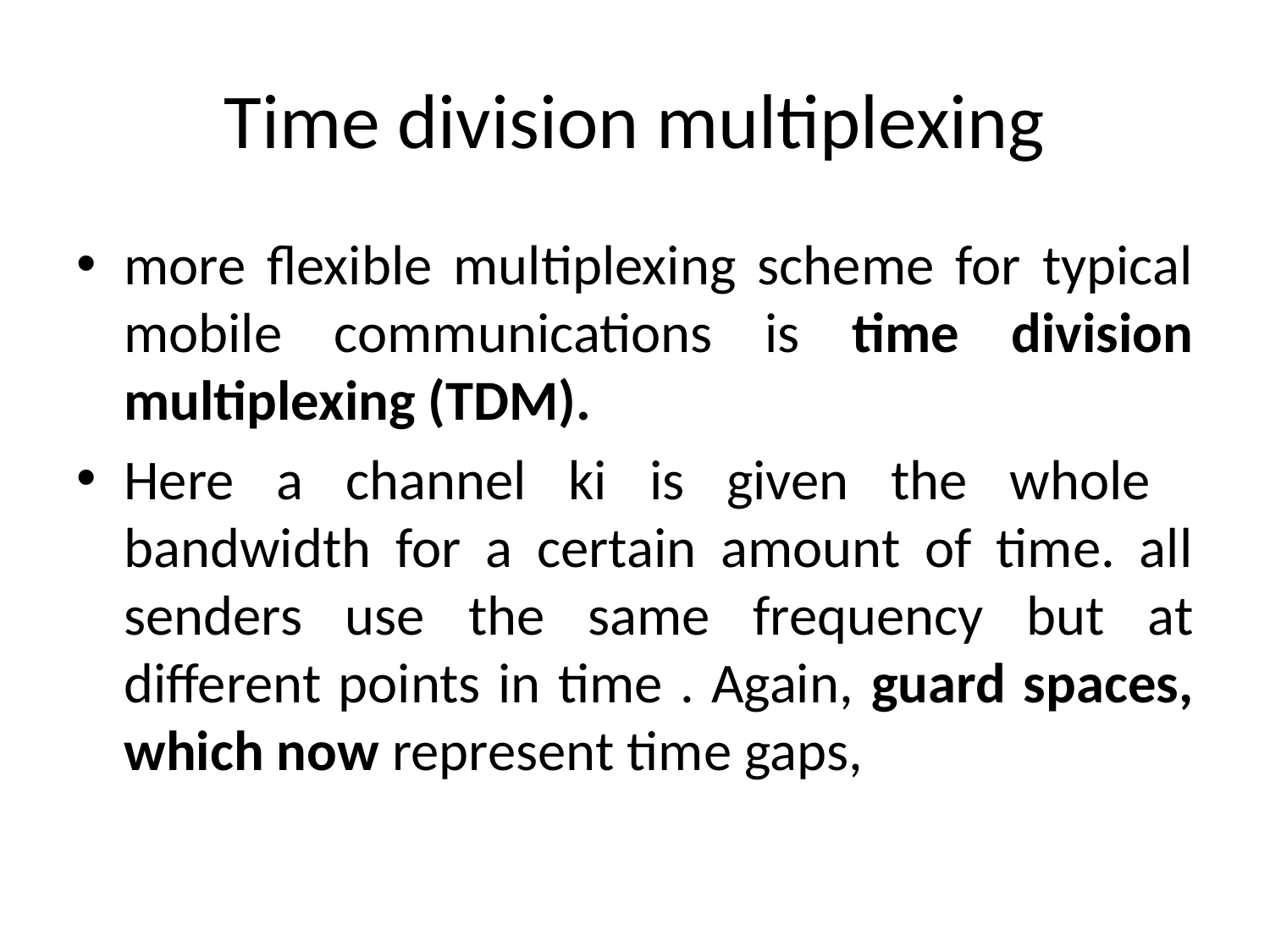

# Time division multiplexing
more flexible multiplexing scheme for typical mobile communications is time division multiplexing (TDM).
Here a channel ki is given the whole  bandwidth for a certain amount of time. all senders use the same frequency but at different points in time . Again, guard spaces, which now represent time gaps,